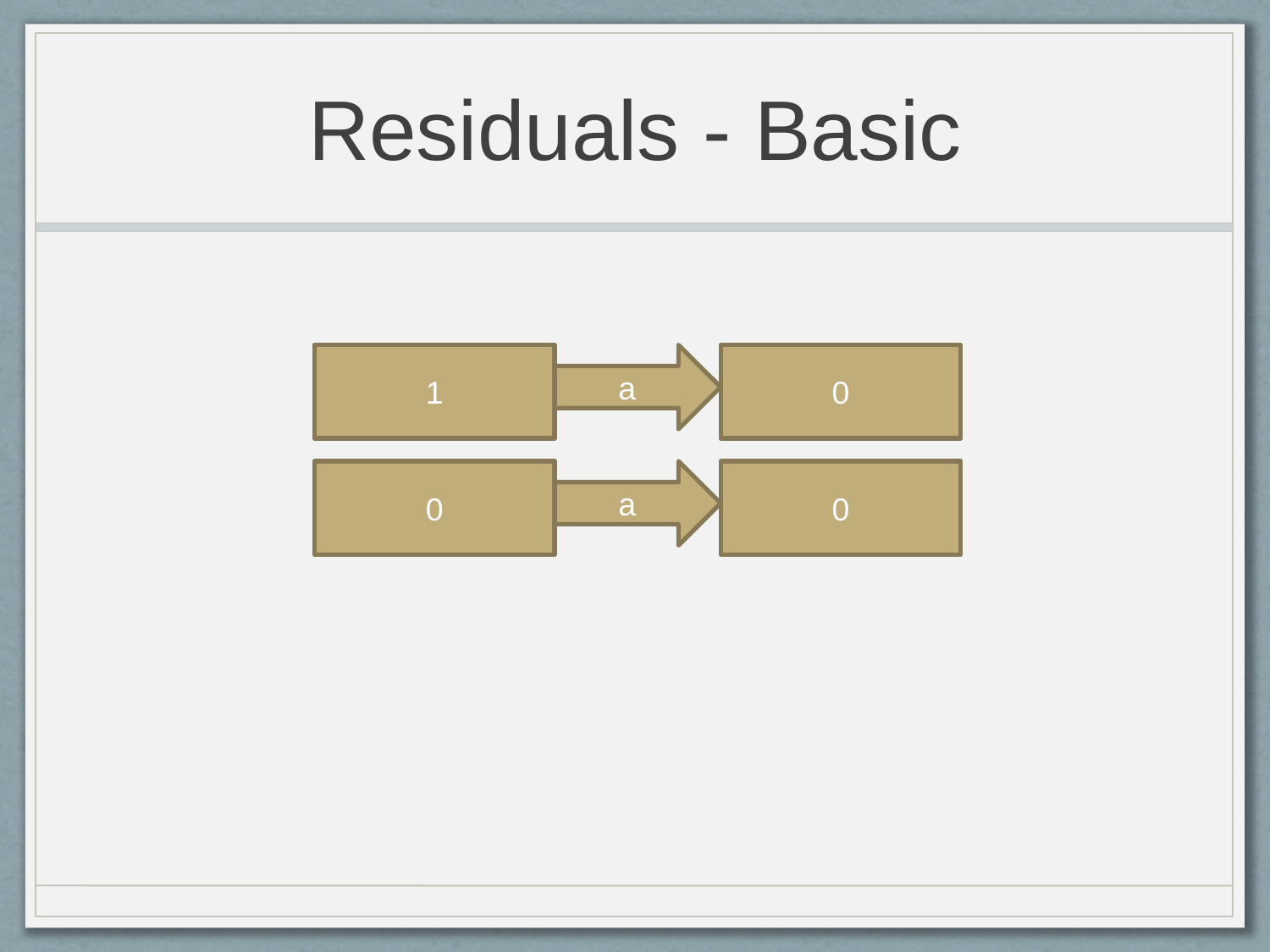

# Residuals - Basic

1
0
a
0
0
a